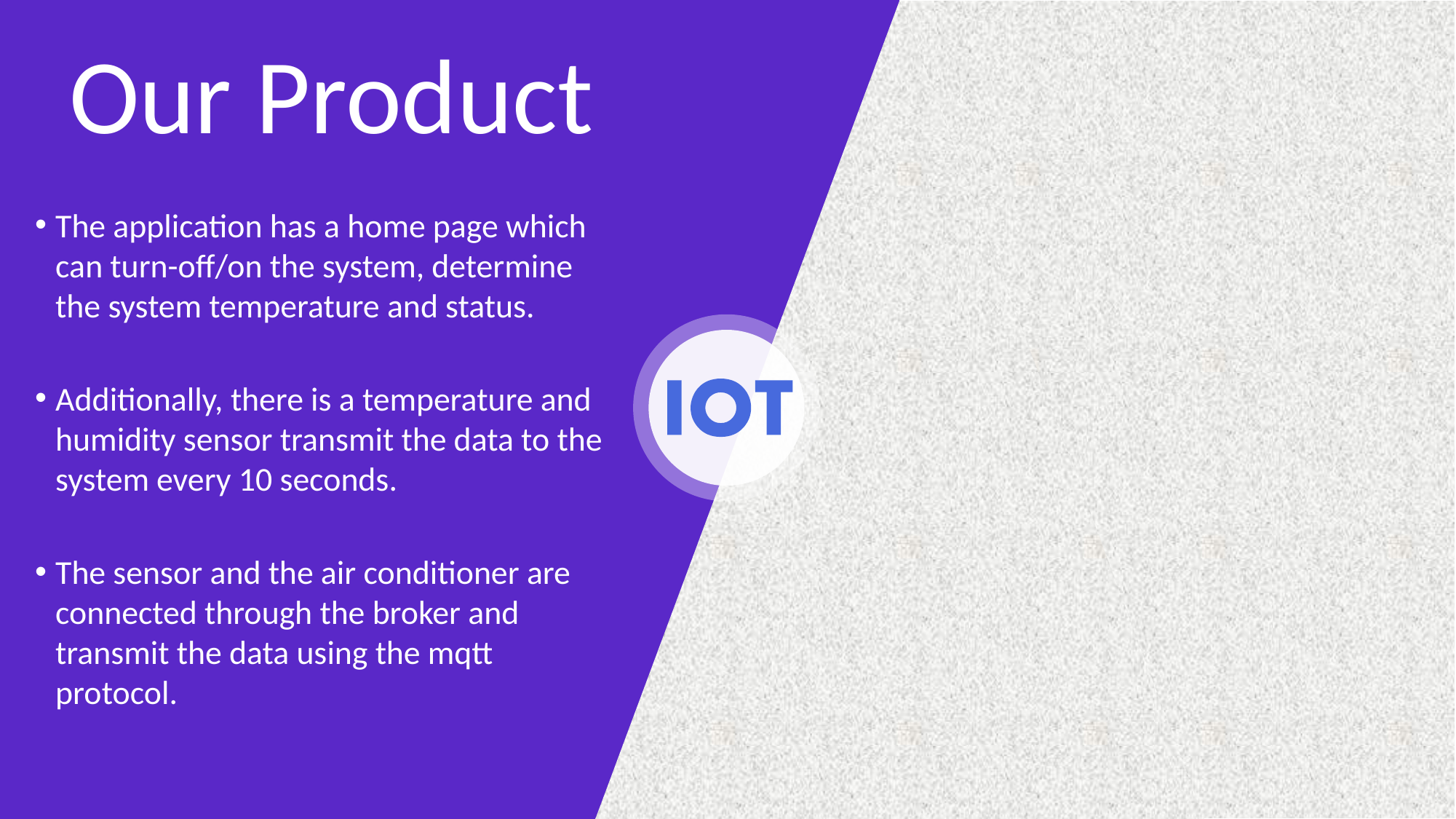

Our Product
The application has a home page which can turn-off/on the system, determine the system temperature and status.

Additionally, there is a temperature and humidity sensor transmit the data to the system every 10 seconds.

The sensor and the air conditioner are connected through the broker and transmit the data using the mqtt protocol.